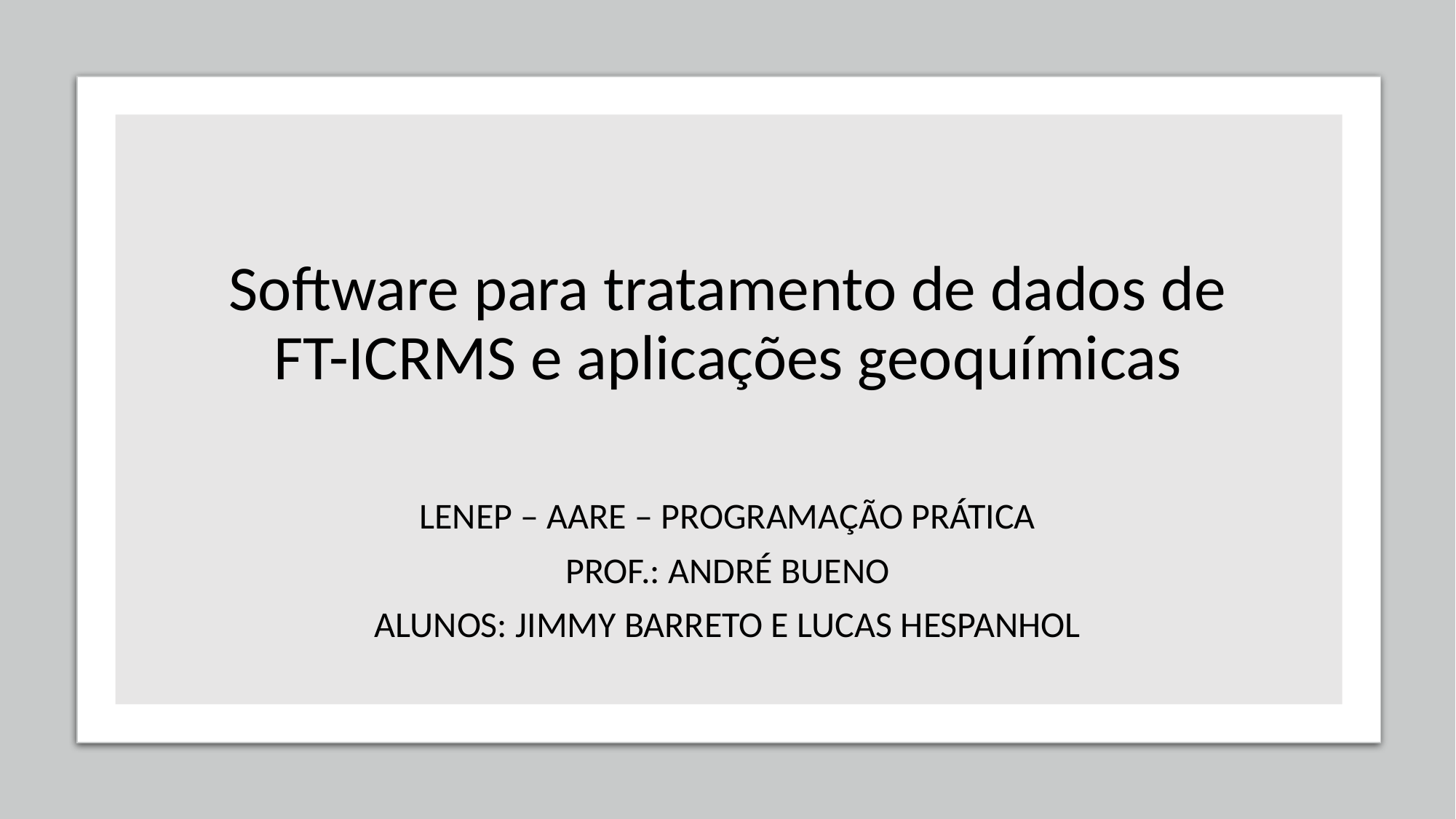

# Software para tratamento de dados de FT-ICRMS e aplicações geoquímicas
LENEP – AARE – PROGRAMAÇÃO PRÁTICA
PROF.: ANDRÉ BUENO
ALUNOS: JIMMY BARRETO E LUCAS HESPANHOL